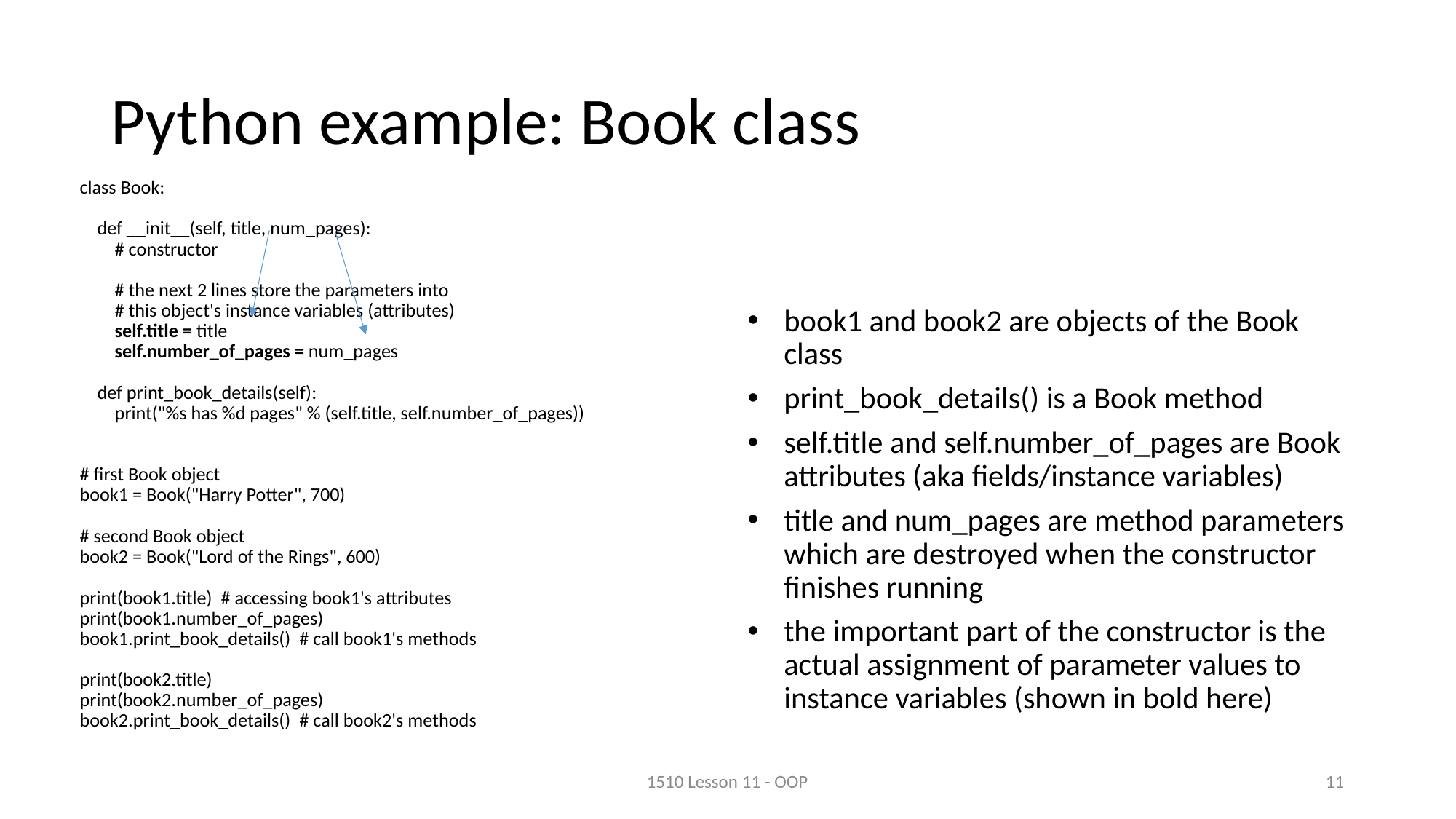

# Python example: Book class
class Book:

    def __init__(self, title, num_pages):
        # constructor

        # the next 2 lines store the parameters into
        # this object's instance variables (attributes)
        self.title = title
        self.number_of_pages = num_pages

    def print_book_details(self):
        print("%s has %d pages" % (self.title, self.number_of_pages))

# first Book object
book1 = Book("Harry Potter", 700)

# second Book object
book2 = Book("Lord of the Rings", 600)

print(book1.title)  # accessing book1's attributes
print(book1.number_of_pages)
book1.print_book_details()  # call book1's methods

print(book2.title)
print(book2.number_of_pages)
book2.print_book_details()  # call book2's methods

book1 and book2 are objects of the Book class
print_book_details() is a Book method
self.title and self.number_of_pages are Book attributes (aka fields/instance variables)
title and num_pages are method parameters which are destroyed when the constructor finishes running
the important part of the constructor is the actual assignment of parameter values to instance variables (shown in bold here)
1510 Lesson 11 - OOP
11